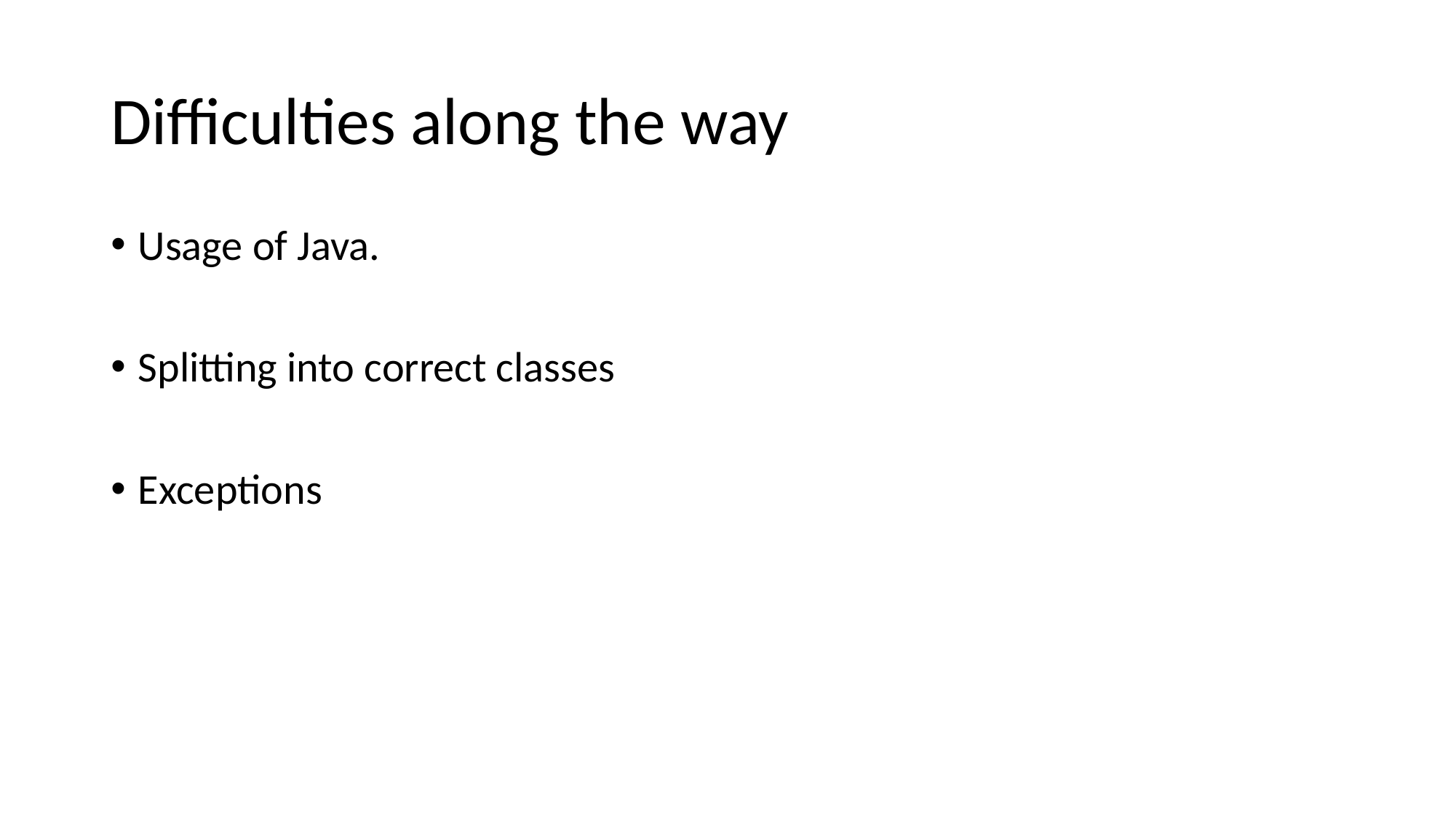

# Difficulties along the way
Usage of Java.

Splitting into correct classes

Exceptions